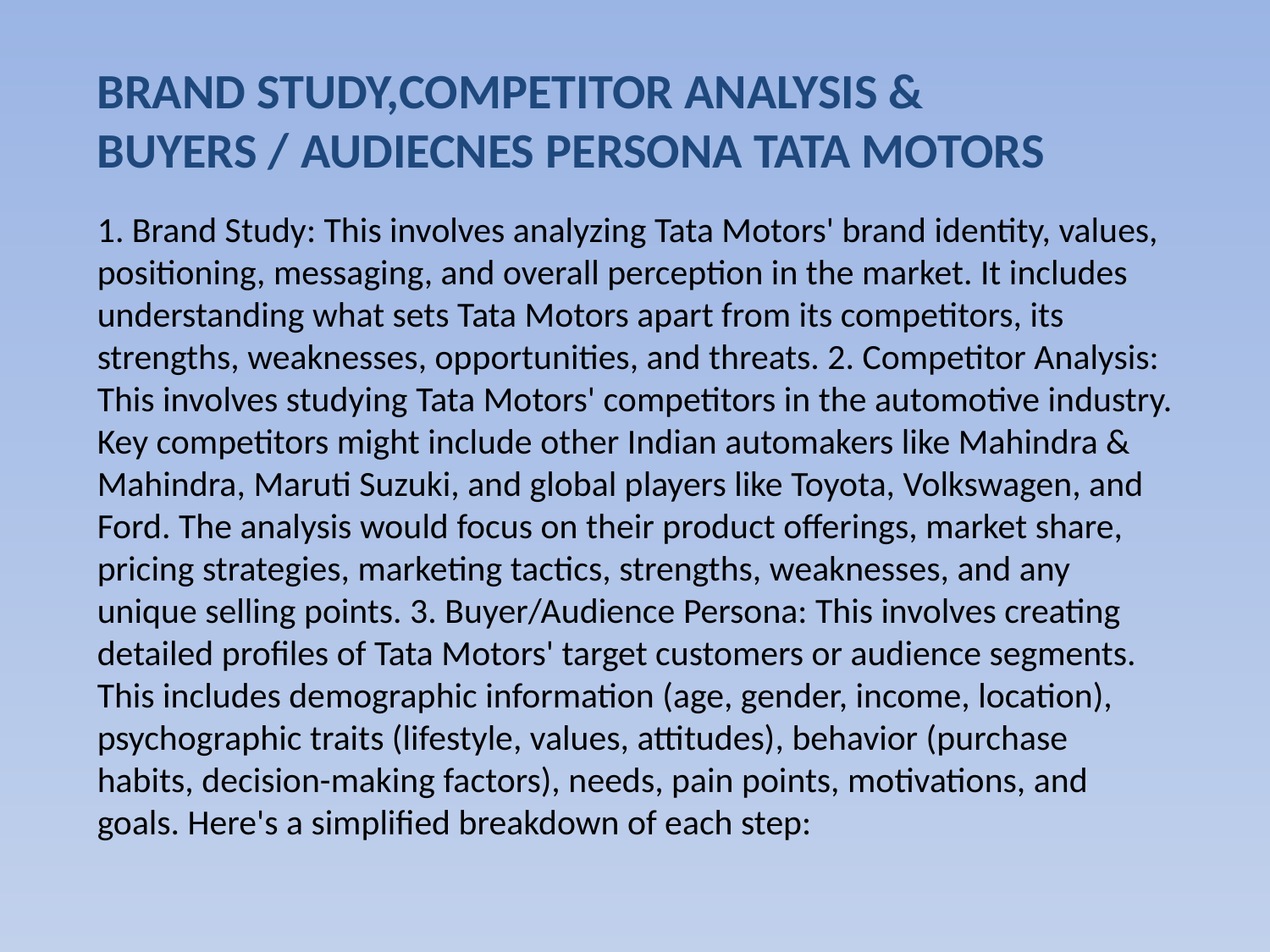

BRAND STUDY,COMPETITOR ANALYSIS & BUYERS / AUDIECNES PERSONA TATA MOTORS
1. Brand Study: This involves analyzing Tata Motors' brand identity, values, positioning, messaging, and overall perception in the market. It includes understanding what sets Tata Motors apart from its competitors, its strengths, weaknesses, opportunities, and threats. 2. Competitor Analysis: This involves studying Tata Motors' competitors in the automotive industry. Key competitors might include other Indian automakers like Mahindra & Mahindra, Maruti Suzuki, and global players like Toyota, Volkswagen, and Ford. The analysis would focus on their product offerings, market share, pricing strategies, marketing tactics, strengths, weaknesses, and any unique selling points. 3. Buyer/Audience Persona: This involves creating detailed profiles of Tata Motors' target customers or audience segments. This includes demographic information (age, gender, income, location), psychographic traits (lifestyle, values, attitudes), behavior (purchase habits, decision-making factors), needs, pain points, motivations, and goals. Here's a simplified breakdown of each step: